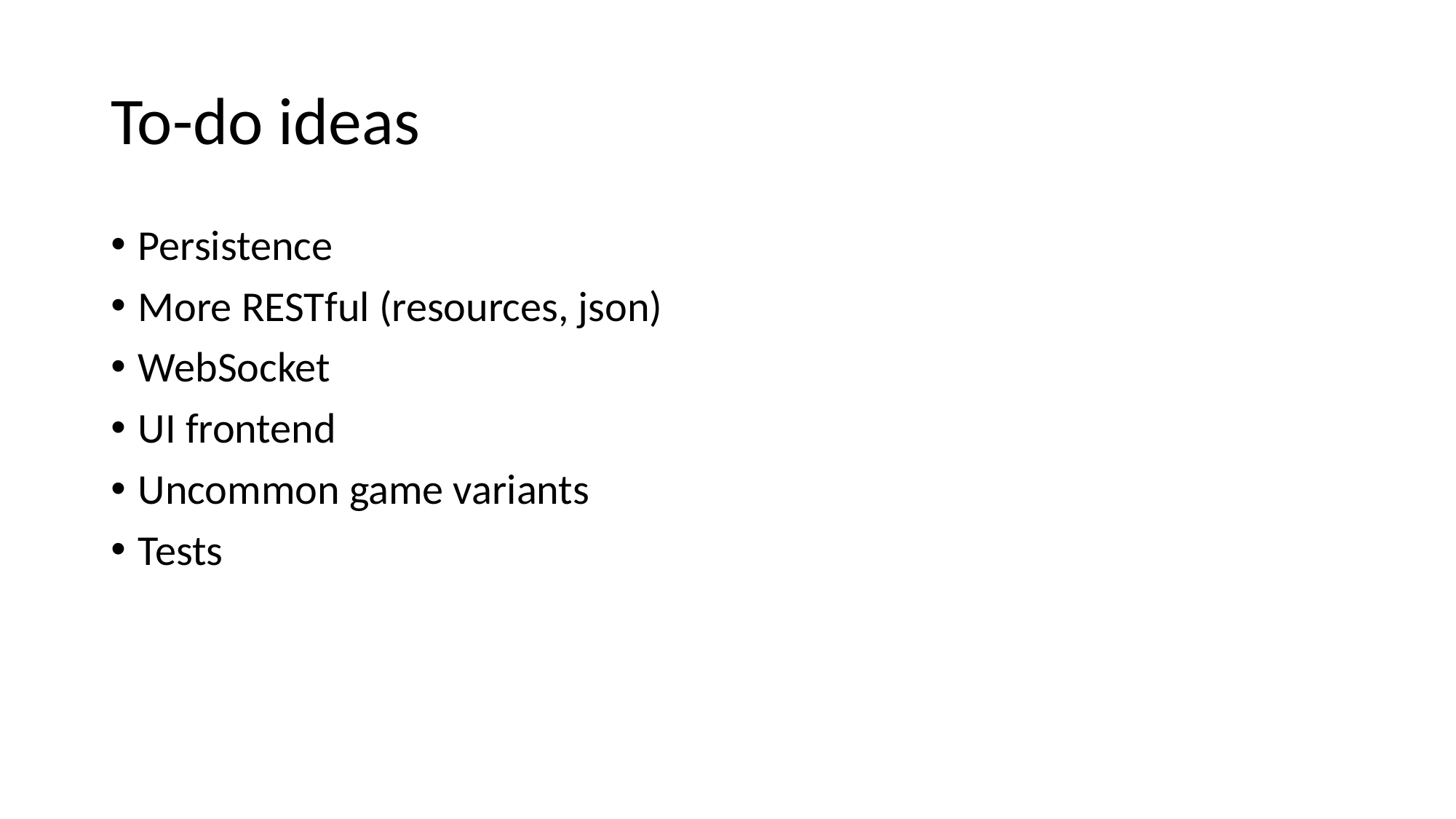

# To-do ideas
Persistence
More RESTful (resources, json)
WebSocket
UI frontend
Uncommon game variants
Tests